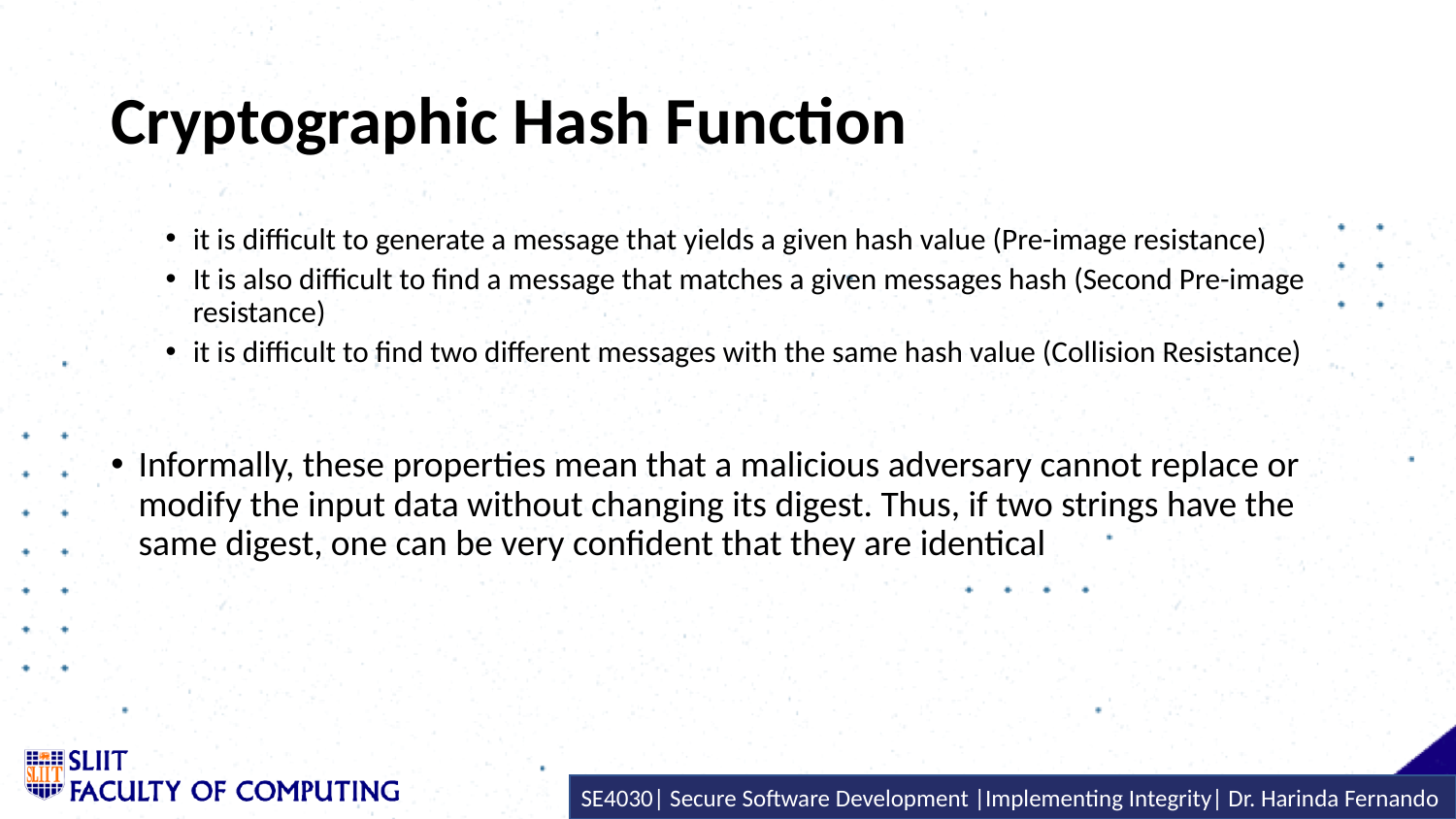

# Cryptographic Hash Function
it is difficult to generate a message that yields a given hash value (Pre-image resistance)
It is also difficult to find a message that matches a given messages hash (Second Pre-image resistance)
it is difficult to find two different messages with the same hash value (Collision Resistance)

Informally, these properties mean that a malicious adversary cannot replace or modify the input data without changing its digest. Thus, if two strings have the same digest, one can be very confident that they are identical